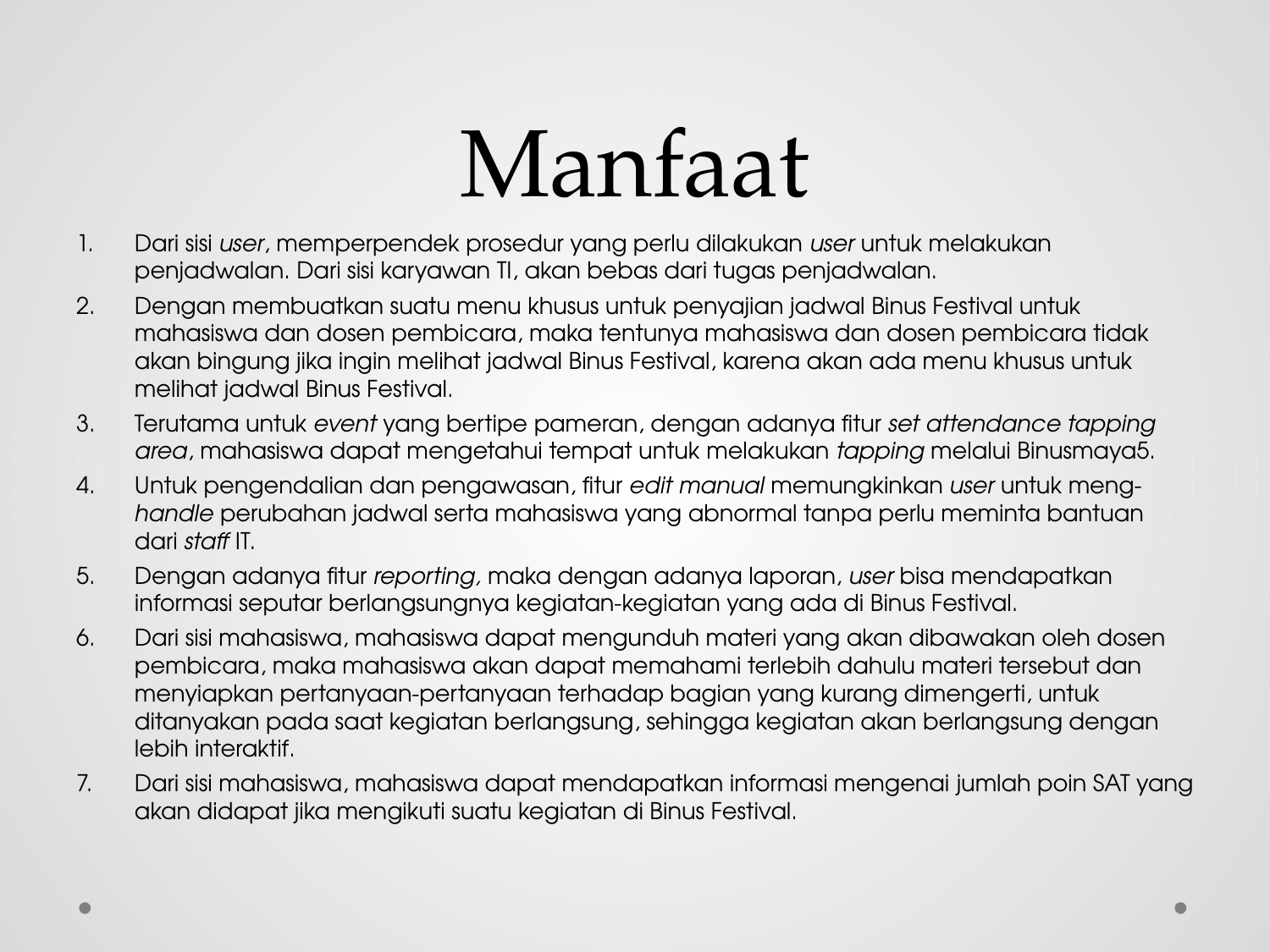

# Manfaat
Dari sisi user, memperpendek prosedur yang perlu dilakukan user untuk melakukan penjadwalan. Dari sisi karyawan TI, akan bebas dari tugas penjadwalan.
Dengan membuatkan suatu menu khusus untuk penyajian jadwal Binus Festival untuk mahasiswa dan dosen pembicara, maka tentunya mahasiswa dan dosen pembicara tidak akan bingung jika ingin melihat jadwal Binus Festival, karena akan ada menu khusus untuk melihat jadwal Binus Festival.
Terutama untuk event yang bertipe pameran, dengan adanya fitur set attendance tapping area, mahasiswa dapat mengetahui tempat untuk melakukan tapping melalui Binusmaya5.
Untuk pengendalian dan pengawasan, fitur edit manual memungkinkan user untuk meng-handle perubahan jadwal serta mahasiswa yang abnormal tanpa perlu meminta bantuan dari staff IT.
Dengan adanya fitur reporting, maka dengan adanya laporan, user bisa mendapatkan informasi seputar berlangsungnya kegiatan-kegiatan yang ada di Binus Festival.
Dari sisi mahasiswa, mahasiswa dapat mengunduh materi yang akan dibawakan oleh dosen pembicara, maka mahasiswa akan dapat memahami terlebih dahulu materi tersebut dan menyiapkan pertanyaan-pertanyaan terhadap bagian yang kurang dimengerti, untuk ditanyakan pada saat kegiatan berlangsung, sehingga kegiatan akan berlangsung dengan lebih interaktif.
Dari sisi mahasiswa, mahasiswa dapat mendapatkan informasi mengenai jumlah poin SAT yang akan didapat jika mengikuti suatu kegiatan di Binus Festival.